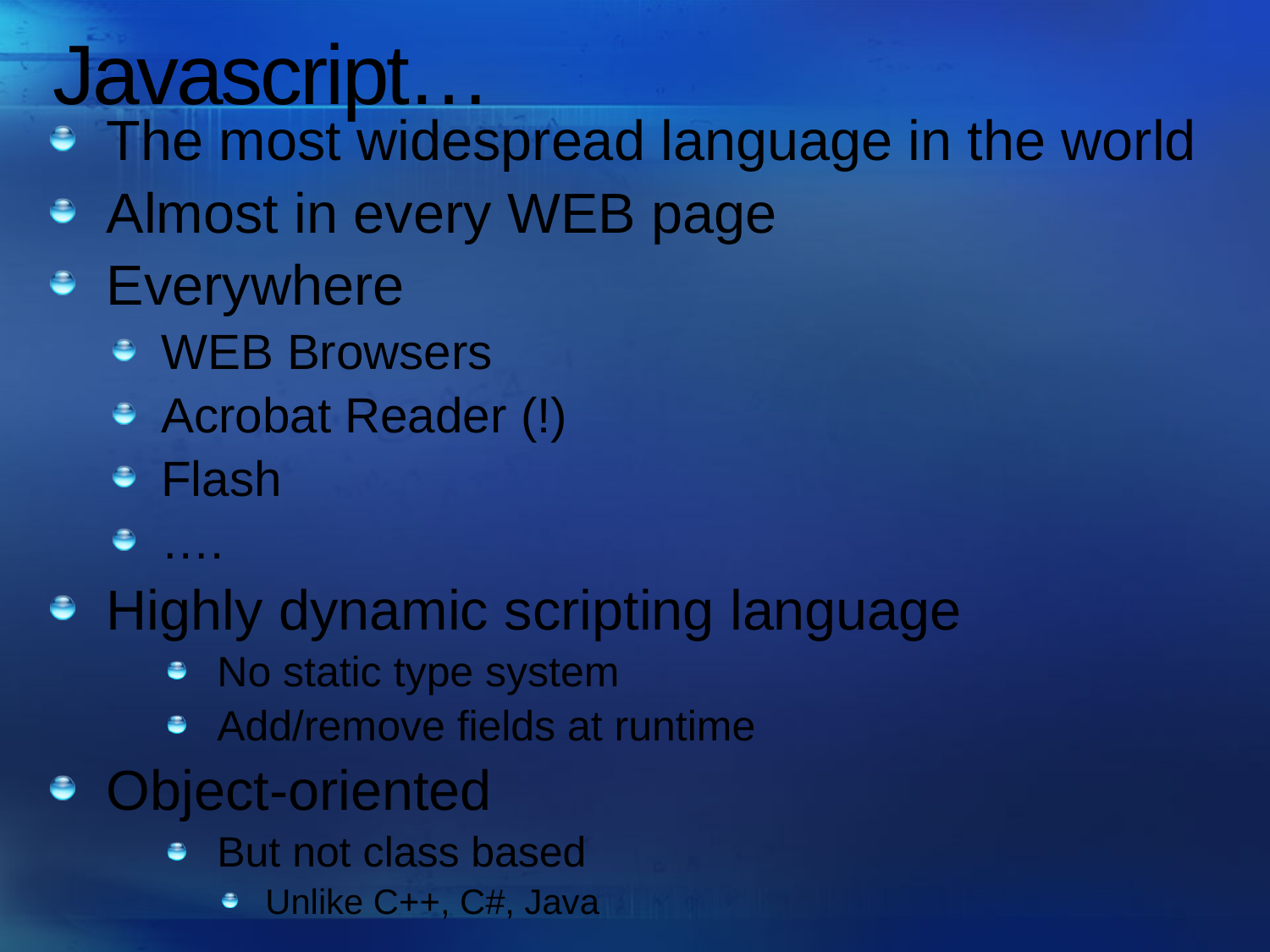

# Javascript…
The most widespread language in the world
Almost in every WEB page
Everywhere
WEB Browsers
Acrobat Reader (!)
Flash
….
Highly dynamic scripting language
No static type system
Add/remove fields at runtime
Object-oriented
But not class based
Unlike C++, C#, Java